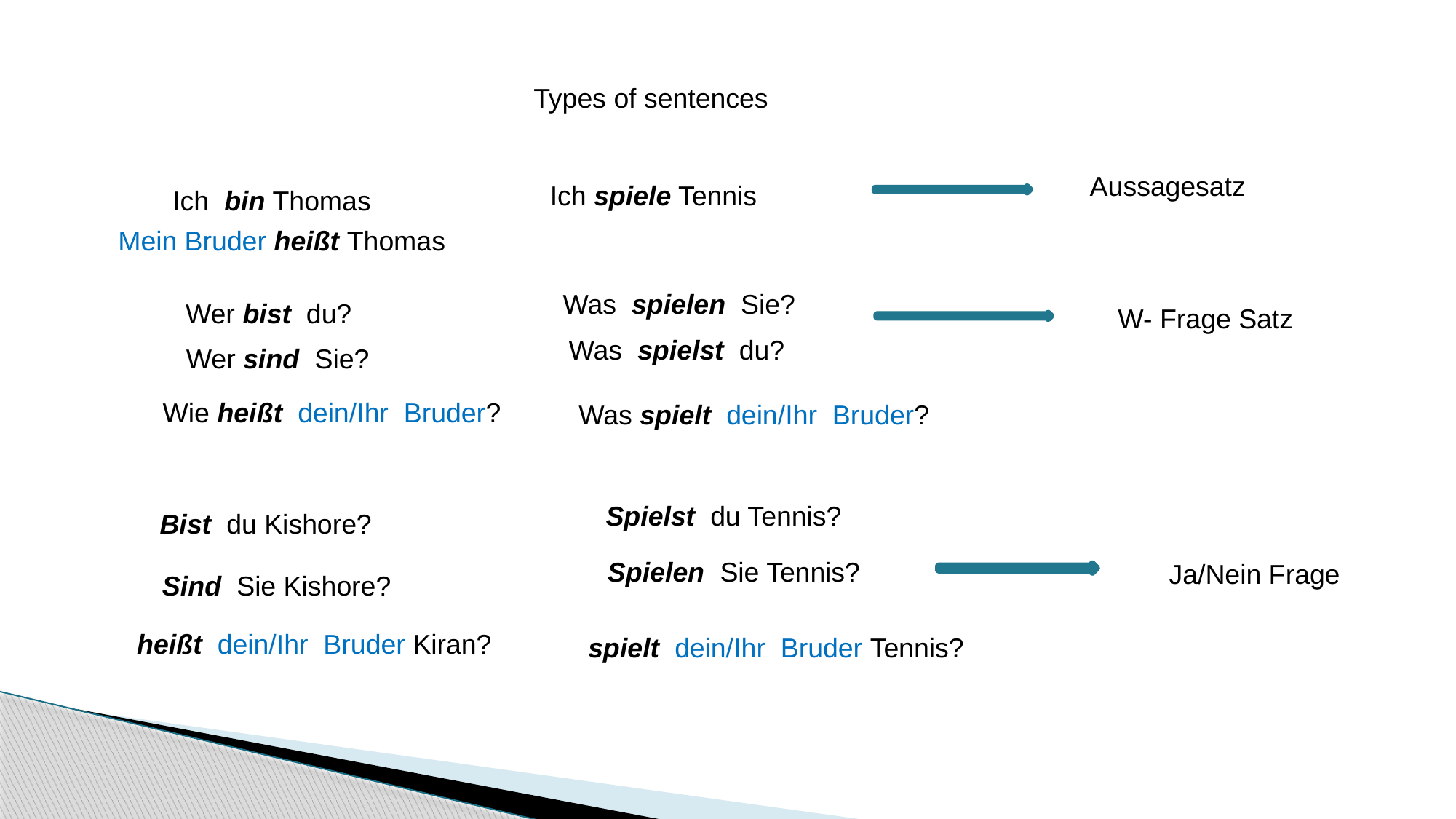

Types of sentences
Aussagesatz
Ich spiele Tennis
Ich  bin Thomas

Mein Bruder heißt Thomas
Was  spielen  Sie?
Wer bist  du?
W- Frage Satz

Was  spielst  du?
Wer sind  Sie?
Wie heißt  dein/Ihr  Bruder?
Was spielt  dein/Ihr  Bruder?
Spielst  du Tennis?
Bist  du Kishore?
Spielen  Sie Tennis?
Ja/Nein Frage
Sind  Sie Kishore?

heißt  dein/Ihr  Bruder Kiran?
spielt  dein/Ihr  Bruder Tennis?